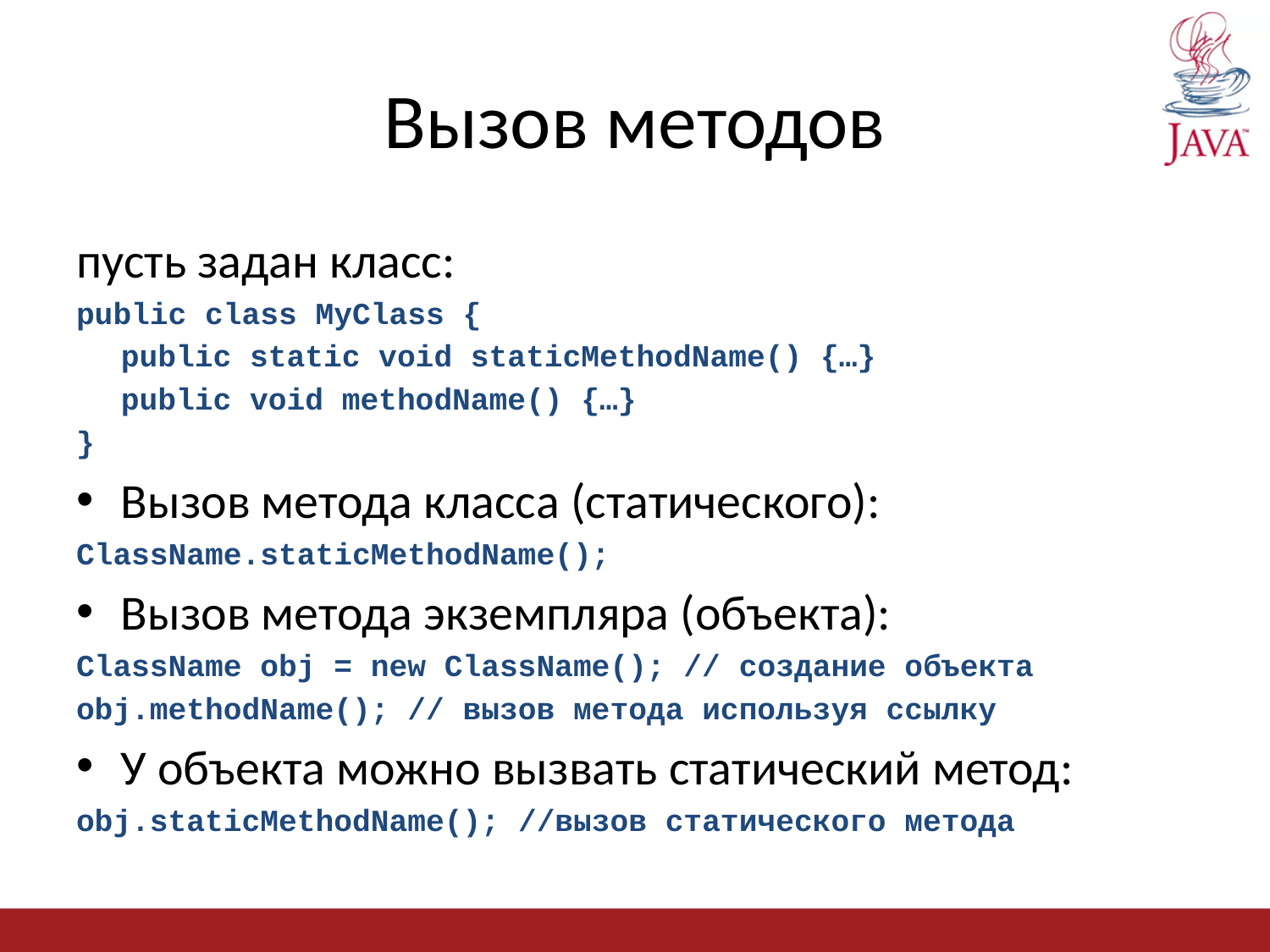

# Вызов методов
пусть задан класс:
public class MyClass {
	public static void staticMethodName() {…}
	public void methodName() {…}
}
Вызов метода класса (статического):
ClassName.staticMethodName();
Вызов метода экземпляра (объекта):
ClassName obj = new ClassName(); // создание объекта
obj.methodName(); // вызов метода используя ссылку
У объекта можно вызвать статический метод:
obj.staticMethodName(); //вызов статического метода